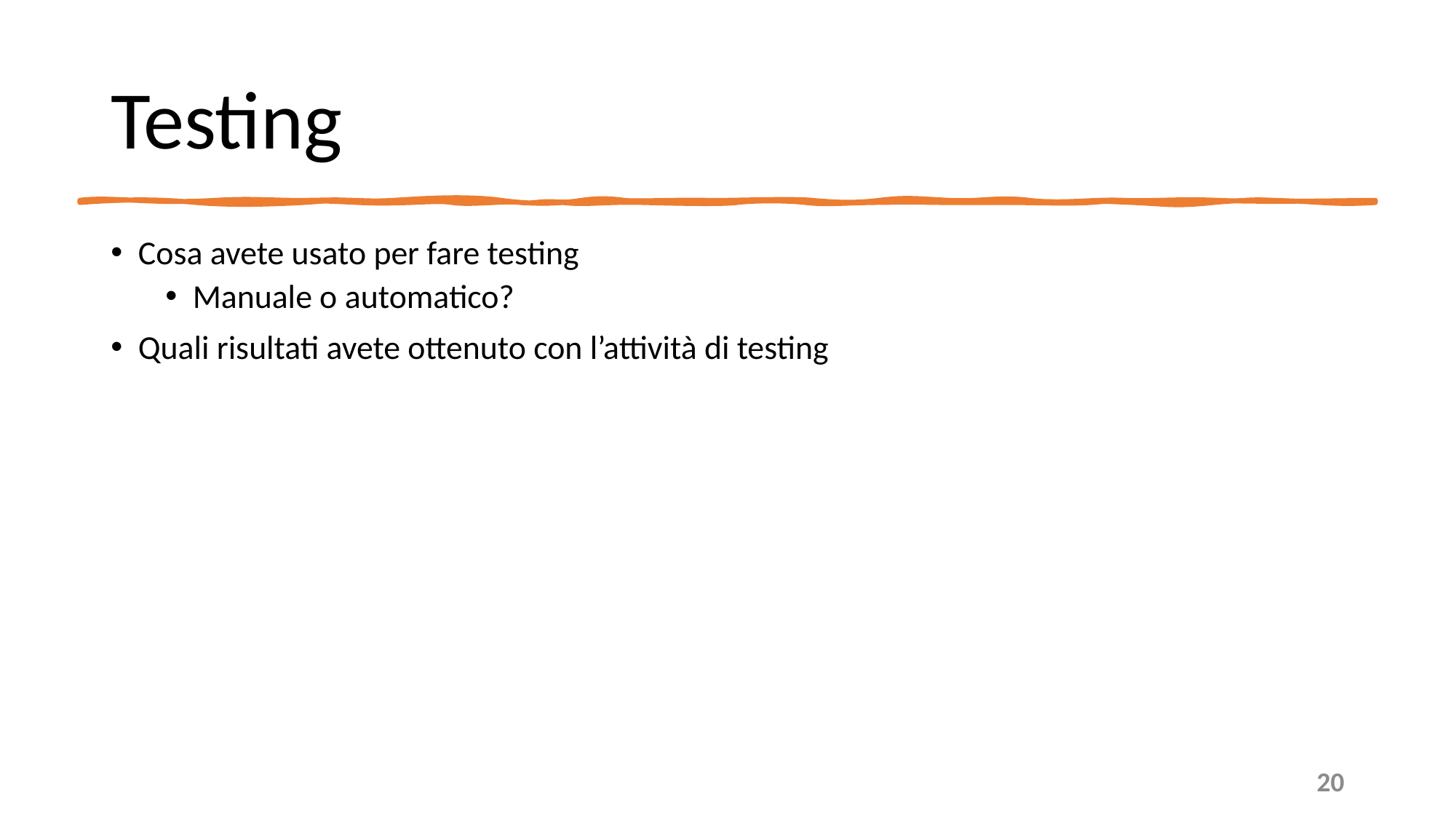

# Testing

Cosa avete usato per fare testing
Manuale o automatico?
Quali risultati avete ottenuto con l’attività di testing

20